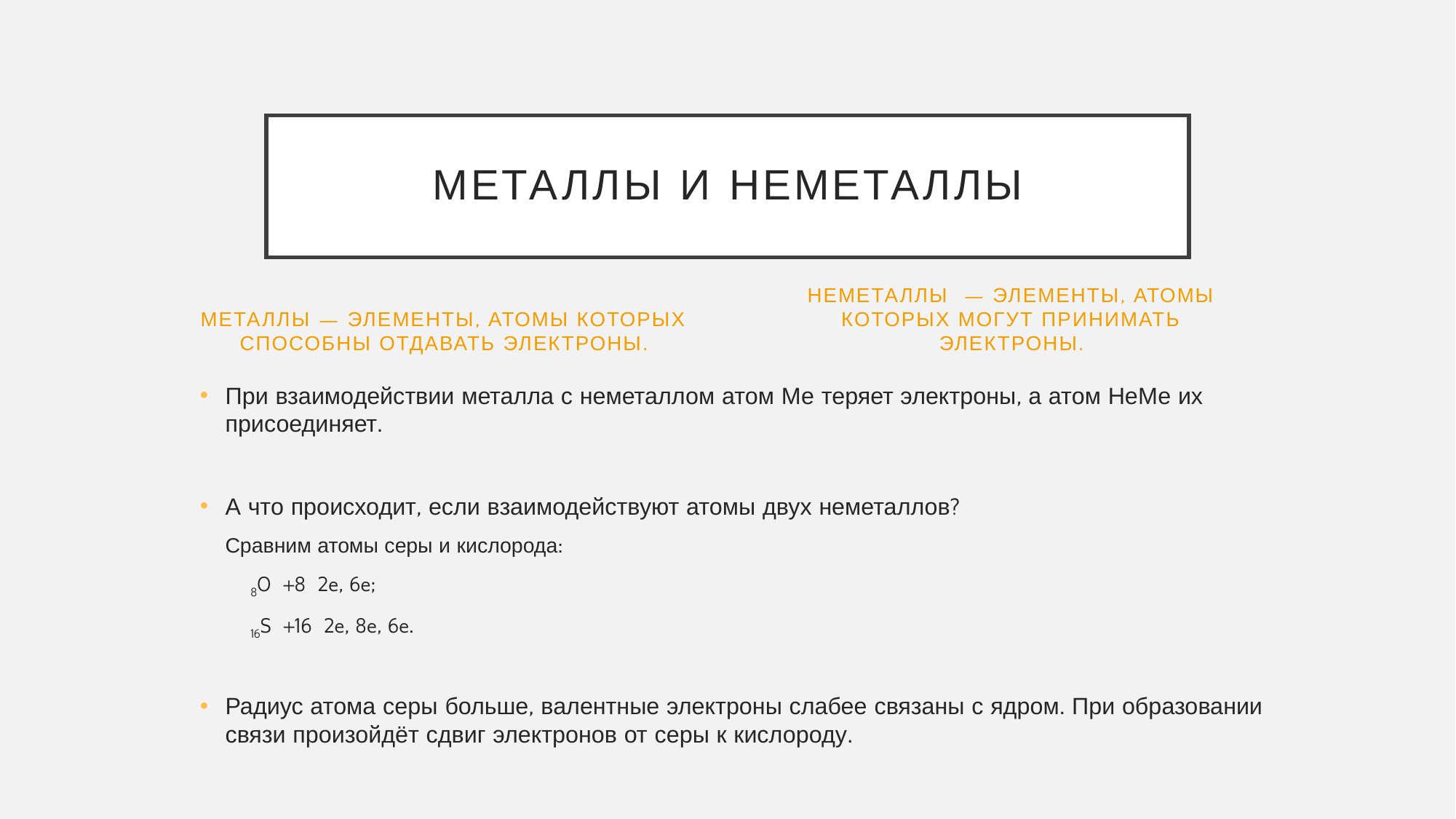

# Металлы и неметаллы
Металлы — элементы, атомы которых способны отдавать электроны.
Неметаллы  — элементы, атомы которых могут принимать электроны.
При взаимодействии металла с неметаллом атом Ме теряет электроны, а атом НеМе их присоединяет.

А что происходит, если взаимодействуют атомы двух неметаллов?
Сравним атомы серы и кислорода:
8O  +8  2e, 6e;
16S  +16  2e, 8e, 6e.

Радиус атома серы больше, валентные электроны слабее связаны с ядром. При образовании связи произойдёт сдвиг электронов от серы к кислороду.